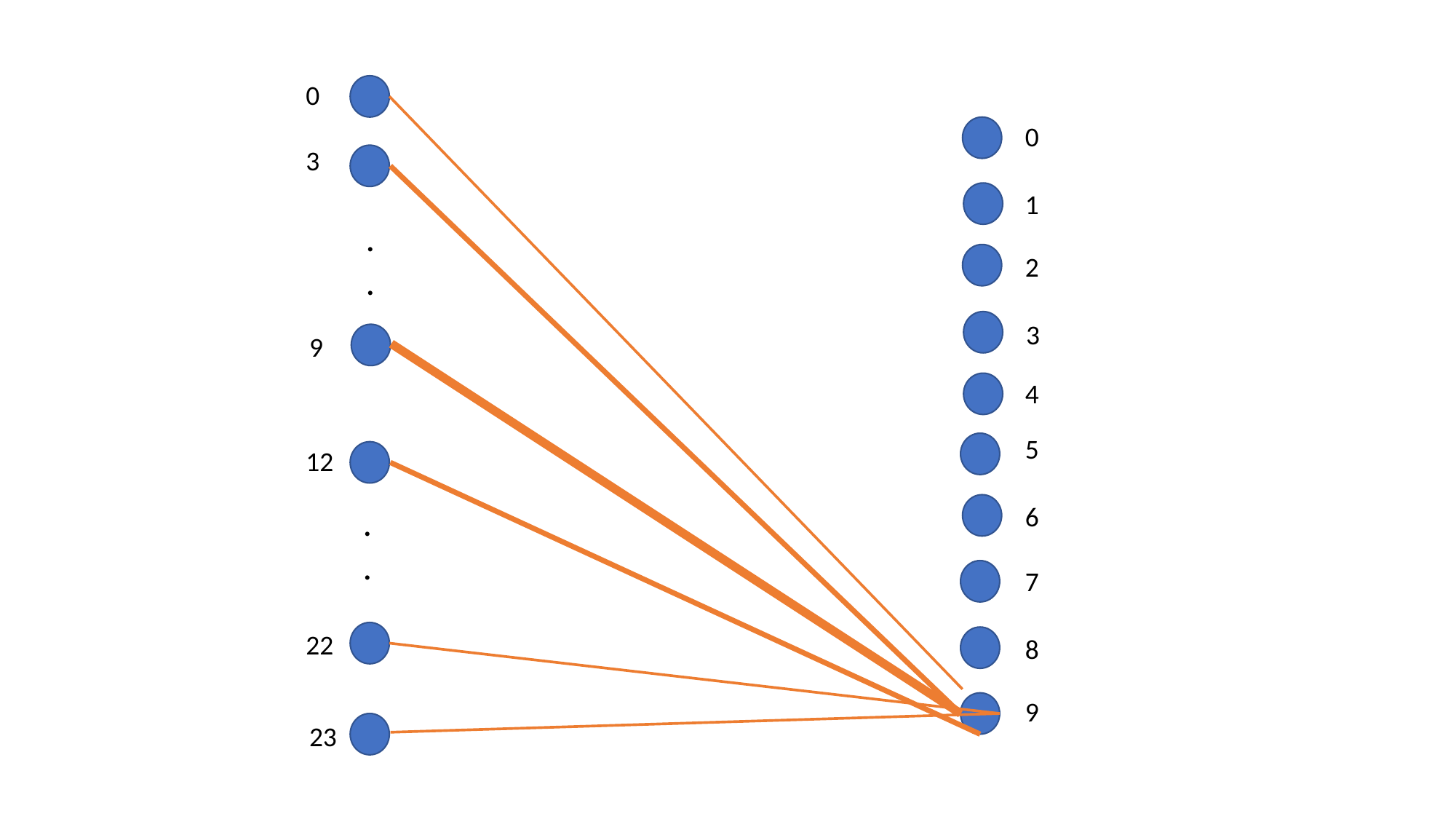

0

0

3

1

.
.

2

3
9

4

5

12

6
.
.

7

22

8

9

23